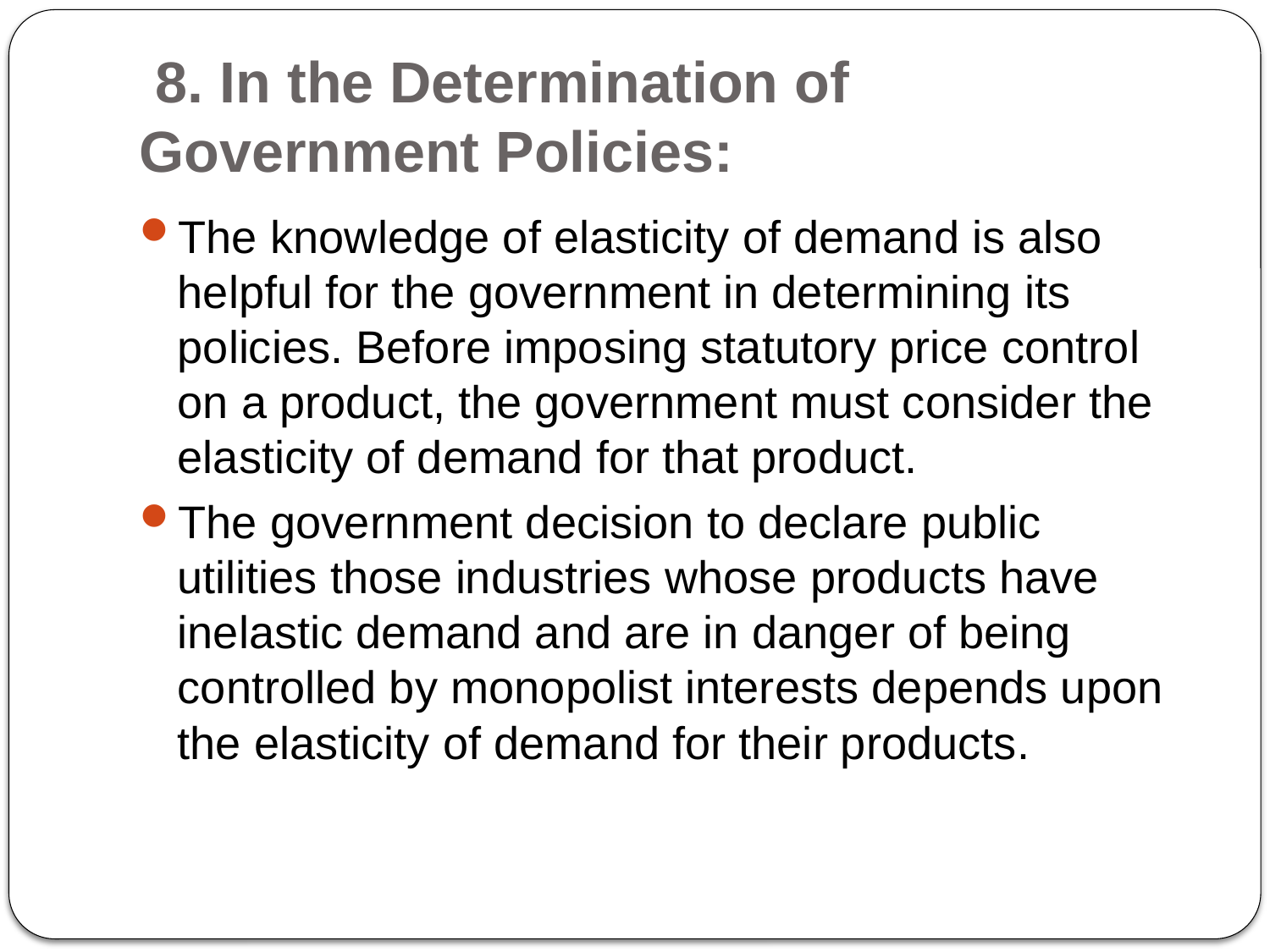

# 8. In the Determination of Government Policies:
The knowledge of elasticity of demand is also helpful for the government in determining its policies. Before imposing statutory price control on a product, the government must consider the elasticity of demand for that product.
The government decision to declare public utilities those industries whose products have inelastic demand and are in danger of being controlled by monopolist interests depends upon the elasticity of demand for their products.